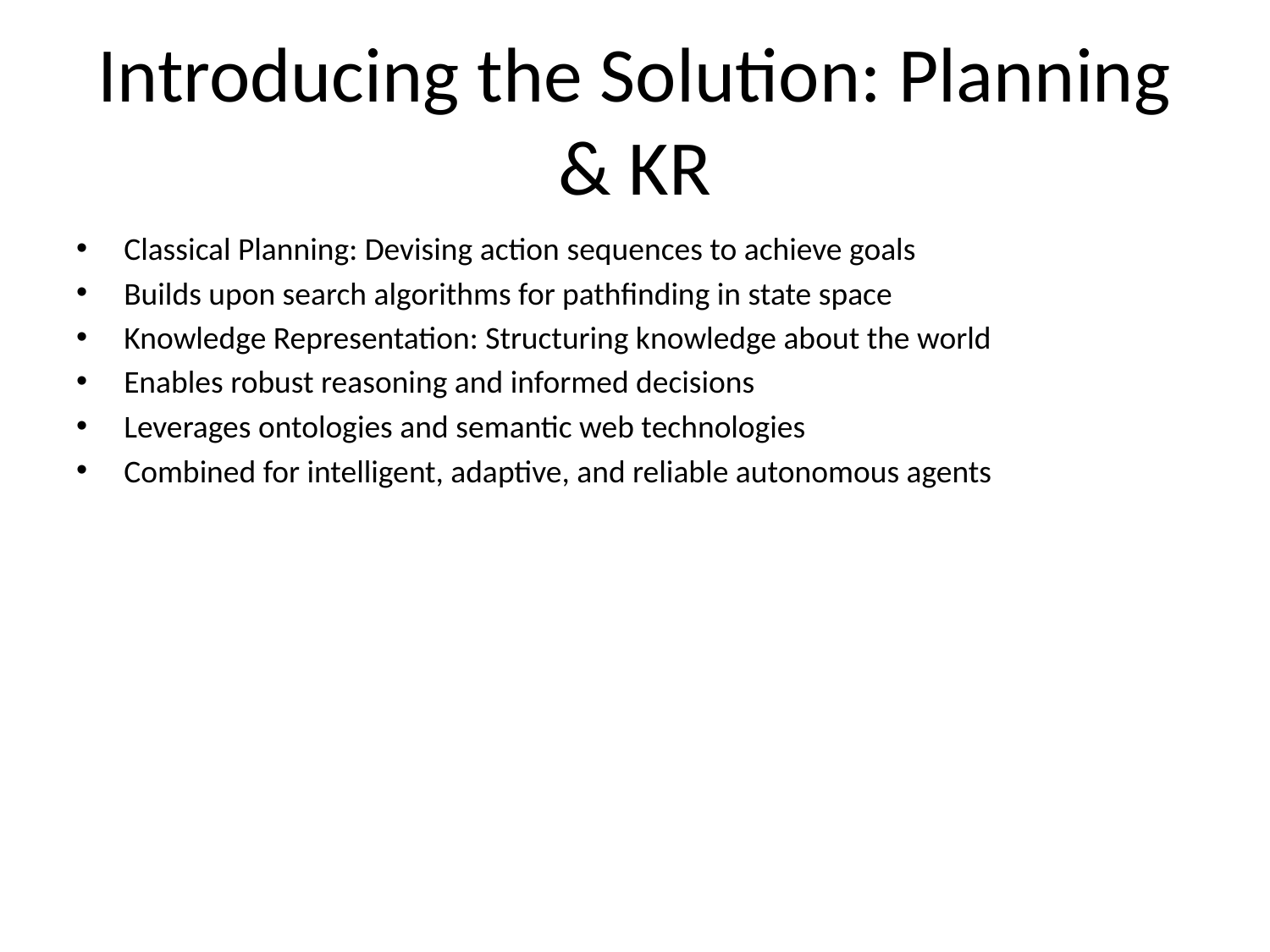

# Introducing the Solution: Planning & KR
Classical Planning: Devising action sequences to achieve goals
Builds upon search algorithms for pathfinding in state space
Knowledge Representation: Structuring knowledge about the world
Enables robust reasoning and informed decisions
Leverages ontologies and semantic web technologies
Combined for intelligent, adaptive, and reliable autonomous agents